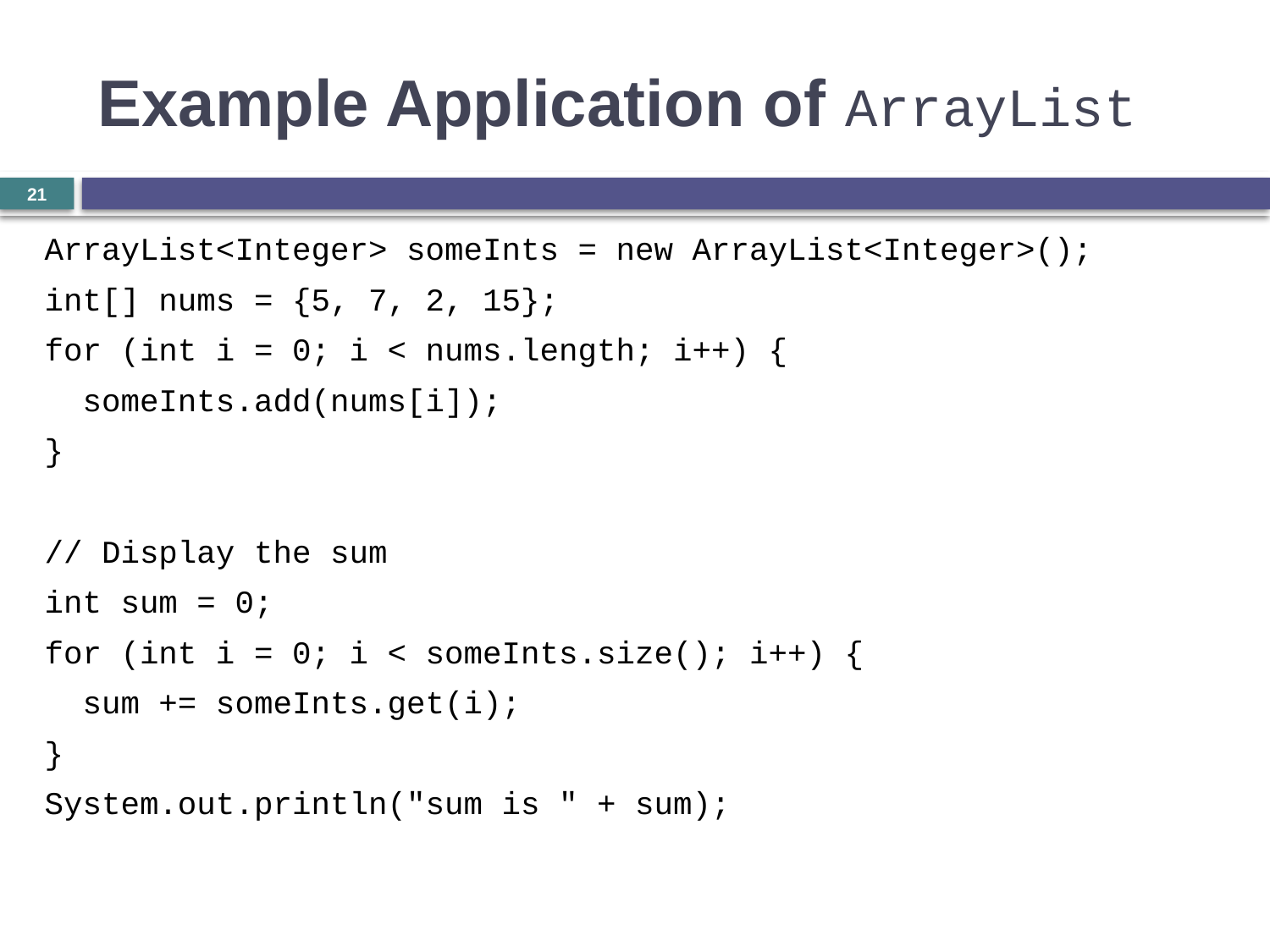

# Example Application of ArrayList
21
ArrayList<Integer> someInts = new ArrayList<Integer>();
int[] nums = {5, 7, 2, 15};
for (int i = 0; i < nums.length; i++) {
  someInts.add(nums[i]);
}

// Display the sum
int sum = 0;
for (int i = 0; i < someInts.size(); i++) {
  sum += someInts.get(i);
}
System.out.println("sum is " + sum);